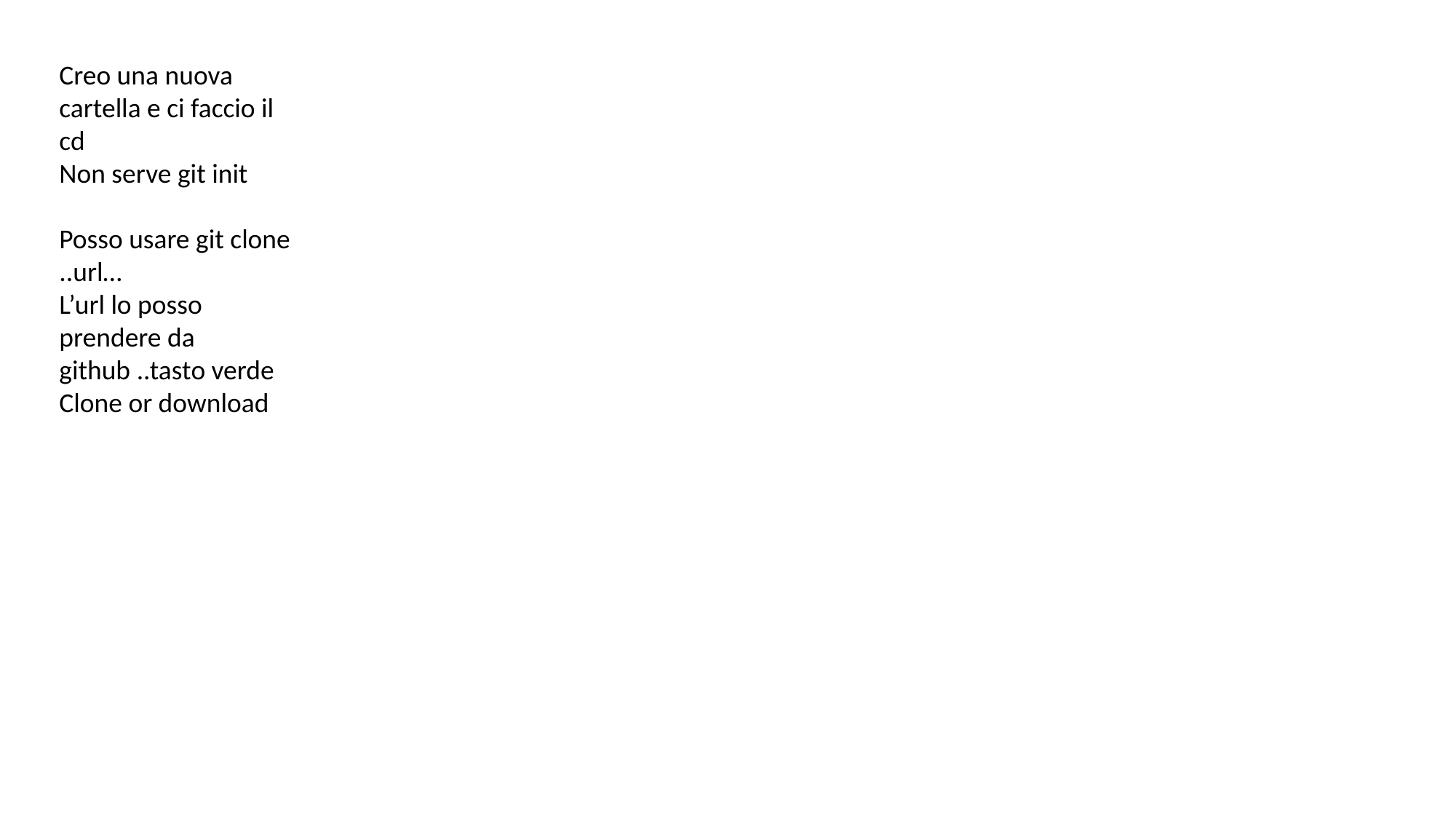

Creo una nuova cartella e ci faccio il cd
Non serve git init

Posso usare git clone ..url…
L’url lo posso prendere da github ..tasto verde Clone or download